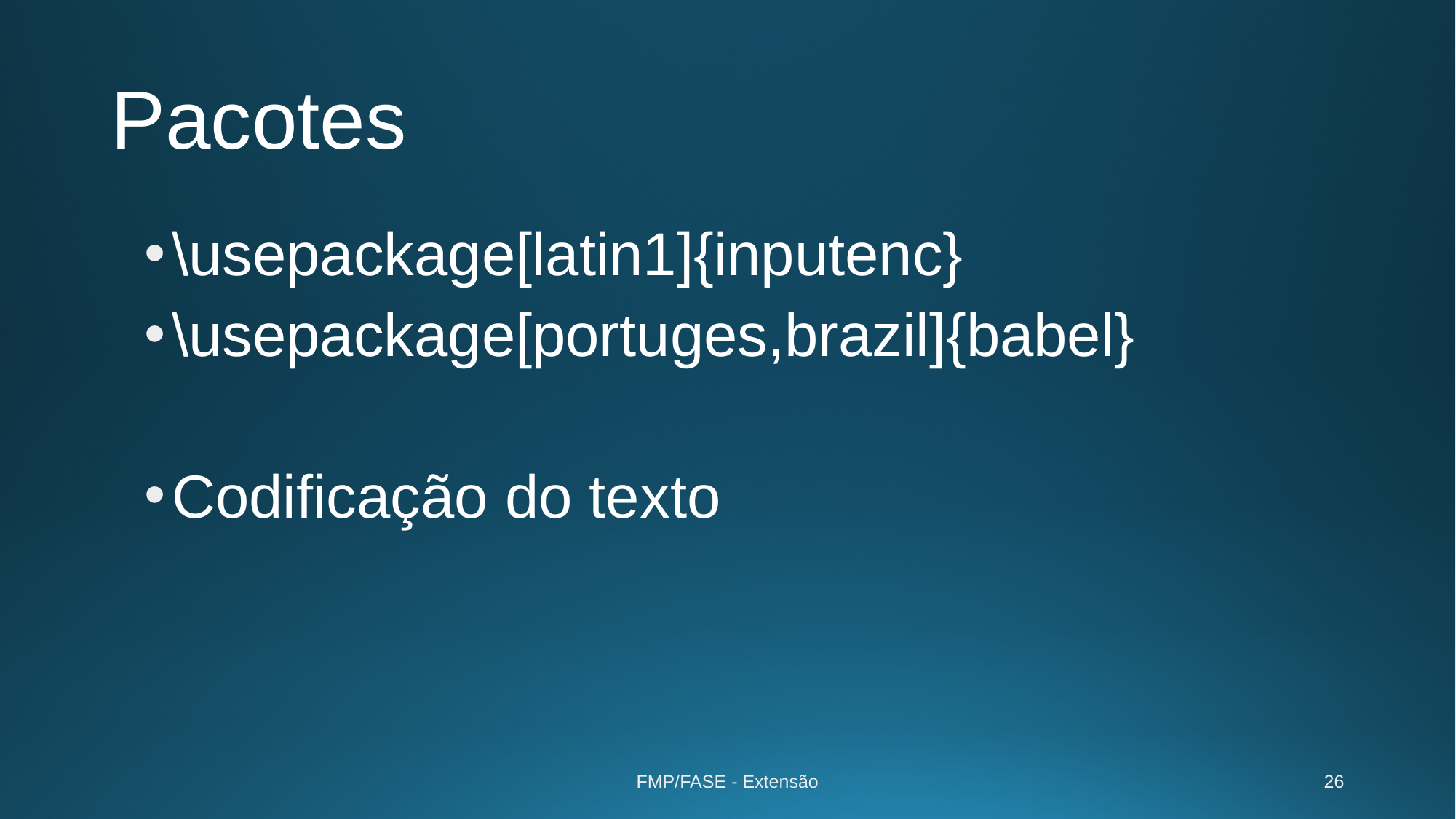

# Pacotes
\usepackage[latin1]{inputenc}
\usepackage[portuges,brazil]{babel}

Codificação do texto
FMP/FASE - Extensão
26